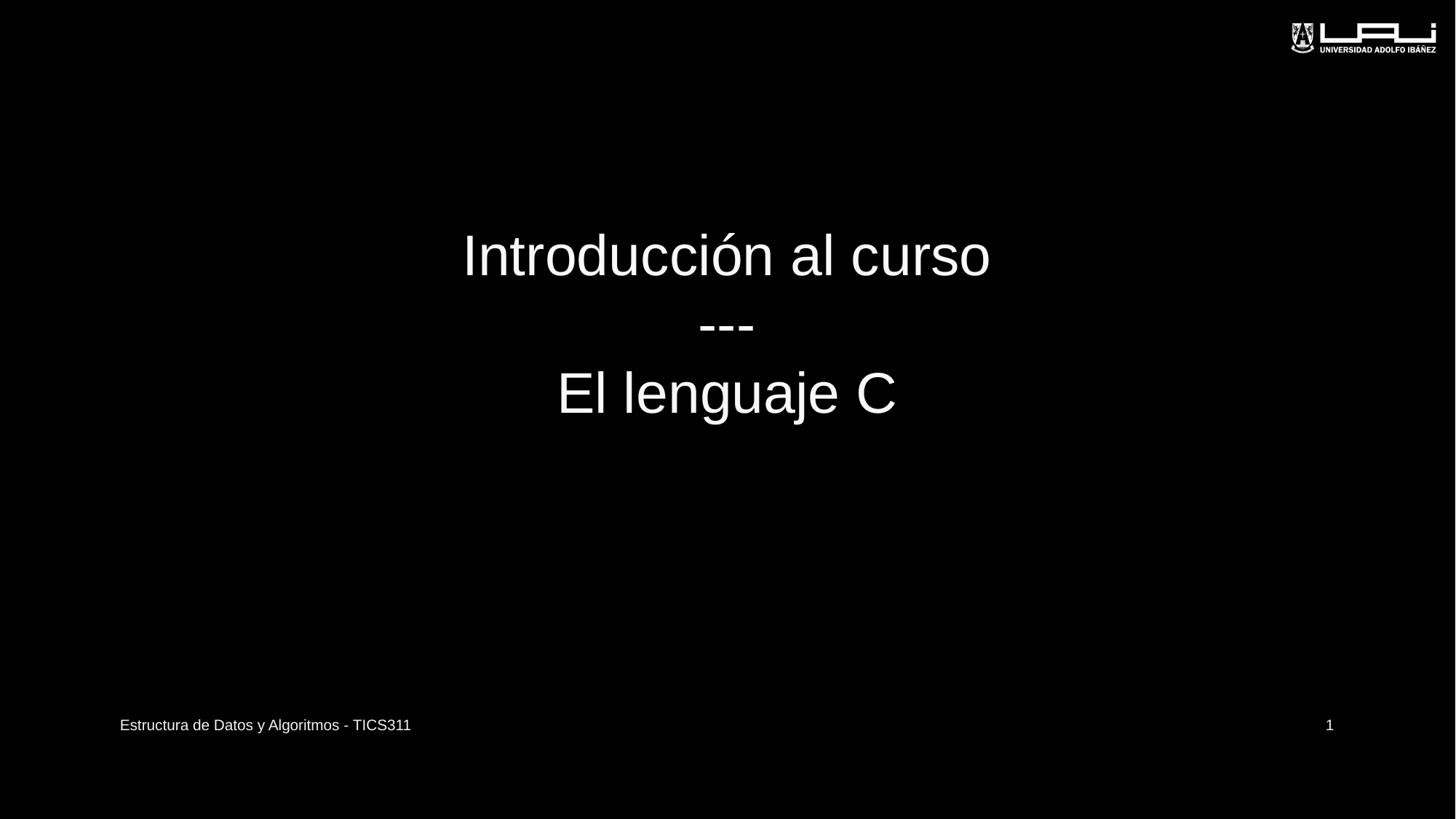

# Introducción al curso --- El lenguaje C
Estructura de Datos y Algoritmos - TICS311
1